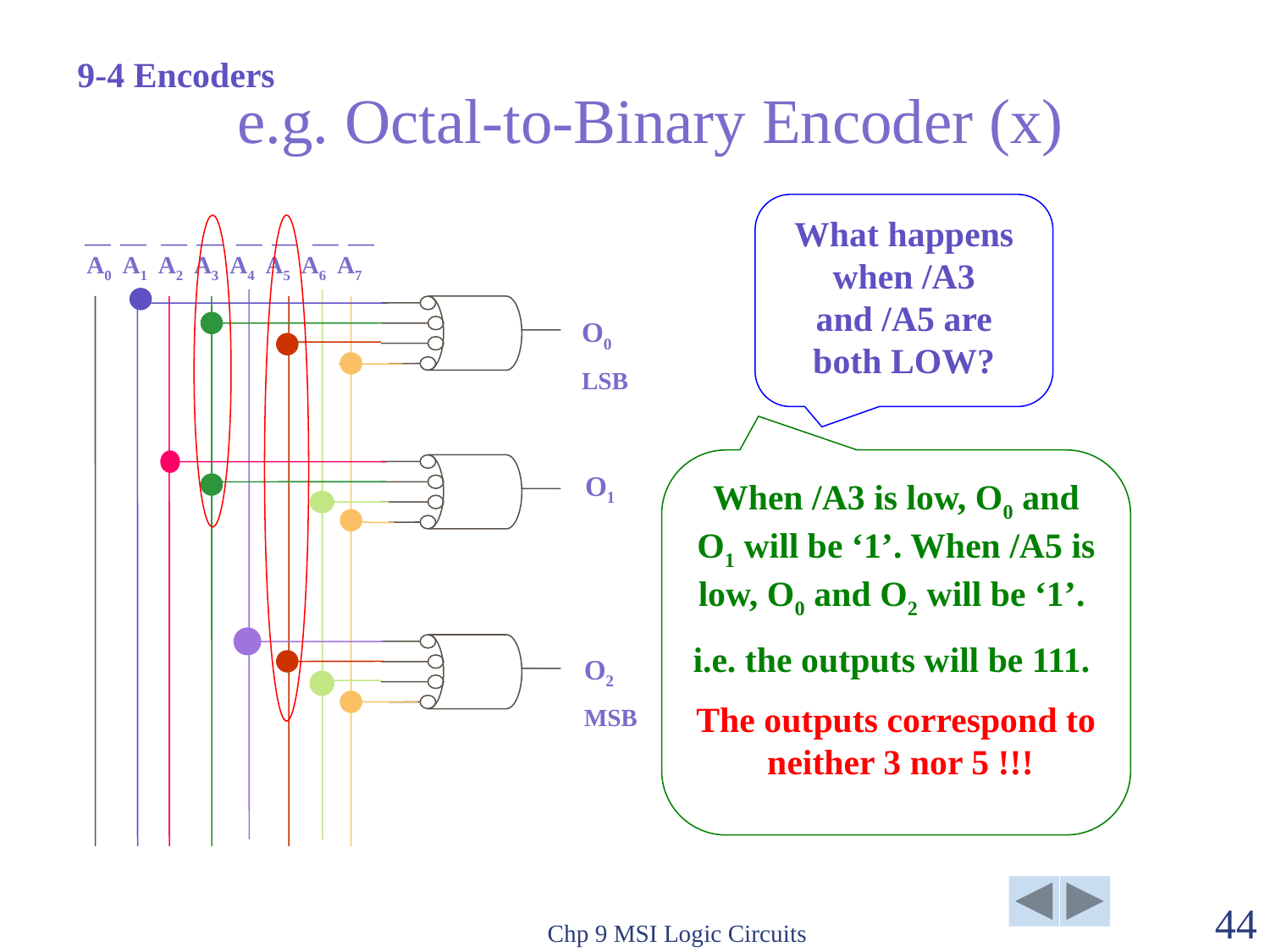

9-4 Encoders
# e.g. Octal-to-Binary Encoder (x)
What happens when /A3 and /A5 are both LOW?

A0   A1   A2   A3   A4   A5   A6   A7

O0
LSB

When /A3 is low, O0 and O1 will be ‘1’. When /A5 is low, O0 and O2 will be ‘1’.
i.e. the outputs will be 111.
The outputs correspond to  neither 3 nor 5 !!!

O1

O2
MSB

Chp 9 MSI Logic Circuits
44